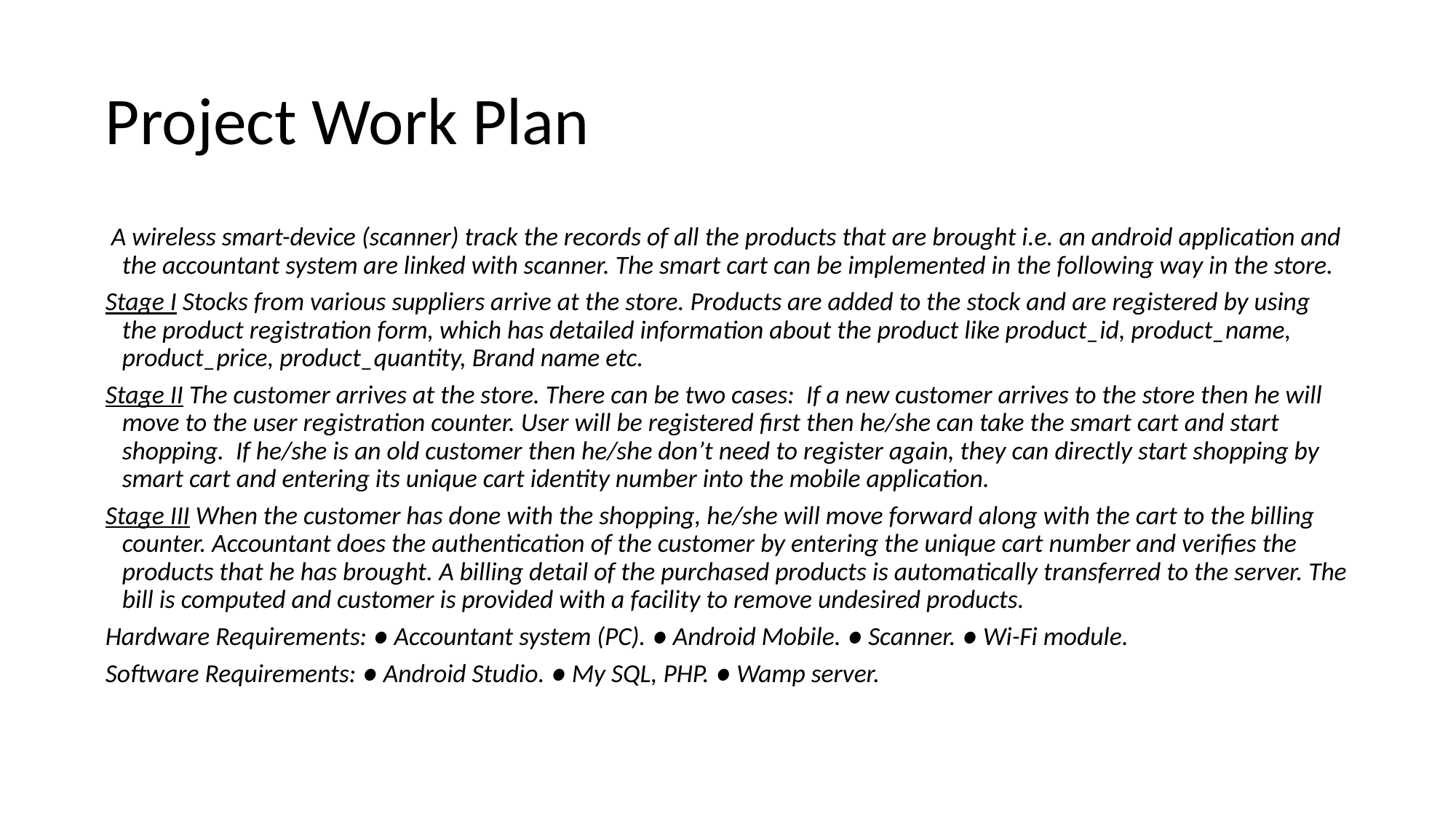

# Project Work Plan
 A wireless smart-device (scanner) track the records of all the products that are brought i.e. an android application and the accountant system are linked with scanner. The smart cart can be implemented in the following way in the store.
Stage I Stocks from various suppliers arrive at the store. Products are added to the stock and are registered by using the product registration form, which has detailed information about the product like product_id, product_name, product_price, product_quantity, Brand name etc.
Stage II The customer arrives at the store. There can be two cases:  If a new customer arrives to the store then he will move to the user registration counter. User will be registered first then he/she can take the smart cart and start shopping.  If he/she is an old customer then he/she don’t need to register again, they can directly start shopping by smart cart and entering its unique cart identity number into the mobile application.
Stage III When the customer has done with the shopping, he/she will move forward along with the cart to the billing counter. Accountant does the authentication of the customer by entering the unique cart number and verifies the products that he has brought. A billing detail of the purchased products is automatically transferred to the server. The bill is computed and customer is provided with a facility to remove undesired products.
Hardware Requirements: ● Accountant system (PC). ● Android Mobile. ● Scanner. ● Wi-Fi module.
Software Requirements: ● Android Studio. ● My SQL, PHP. ● Wamp server.